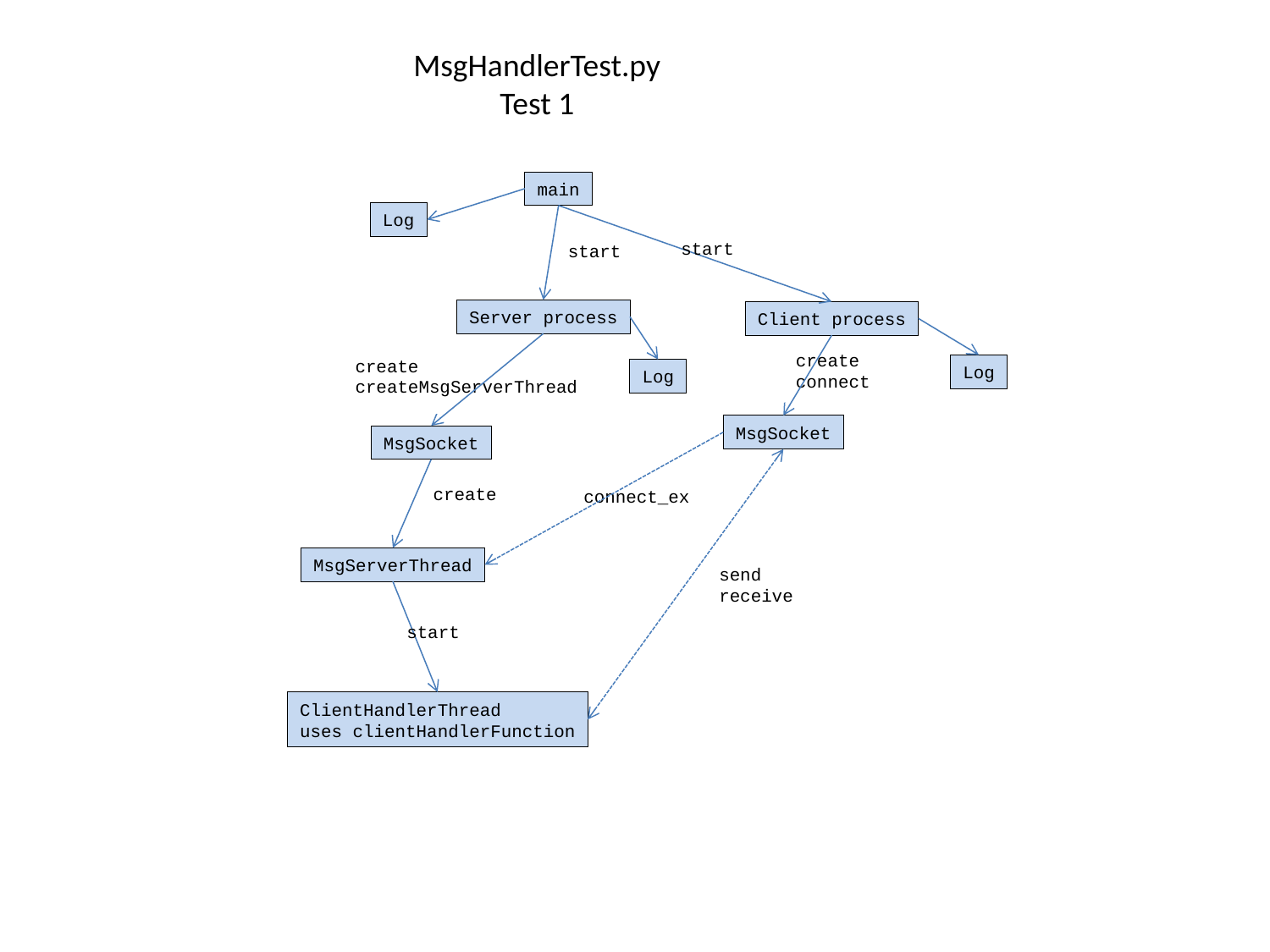

MsgHandlerTest.py
Test 1
main
Log
start
start
Server process
Client process
create
connect
create
createMsgServerThread
Log
Log
MsgSocket
MsgSocket
create
connect_ex
MsgServerThread
send
receive
start
ClientHandlerThread
uses clientHandlerFunction